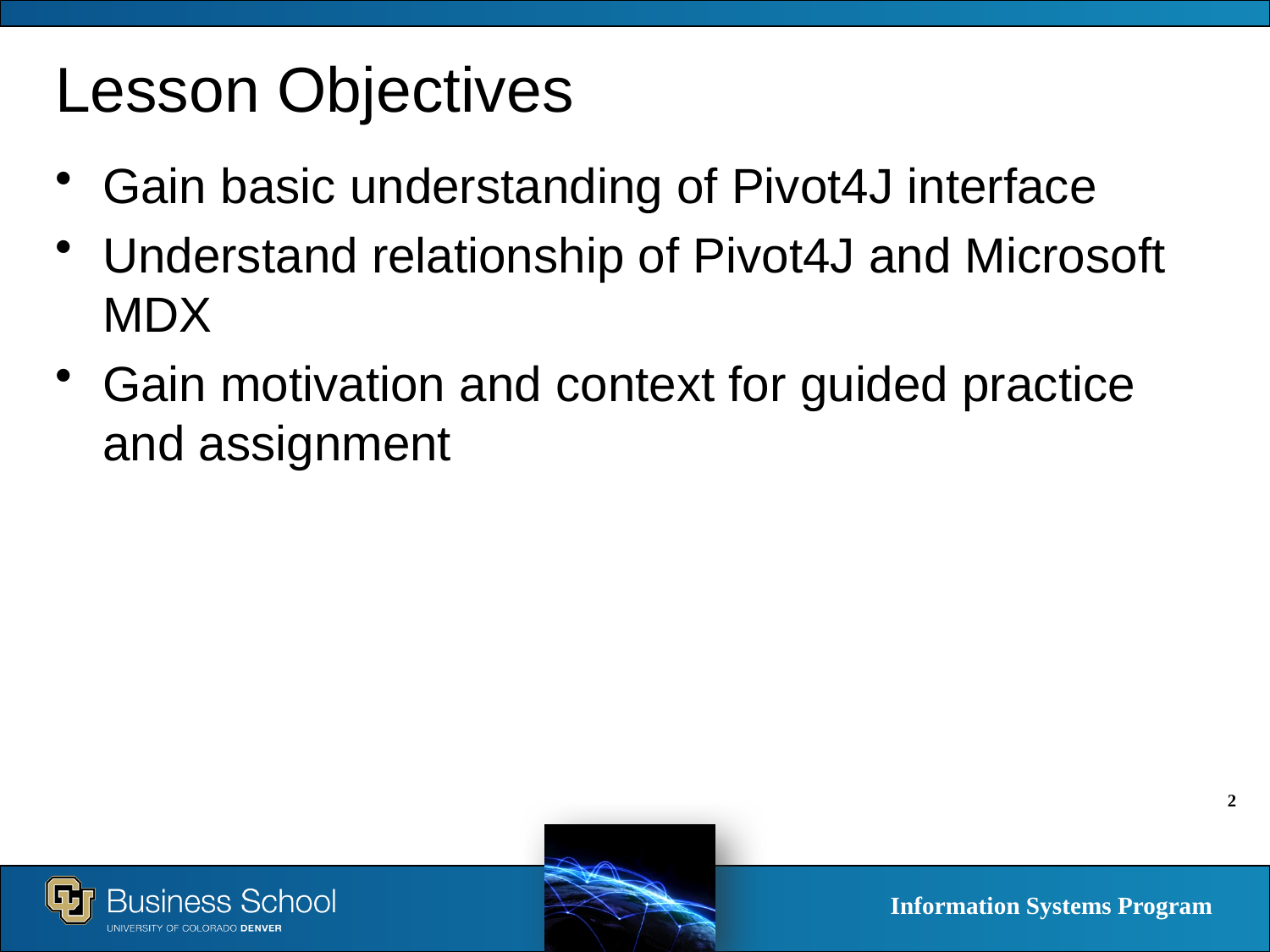

# Lesson Objectives
Gain basic understanding of Pivot4J interface
Understand relationship of Pivot4J and Microsoft MDX
Gain motivation and context for guided practice and assignment